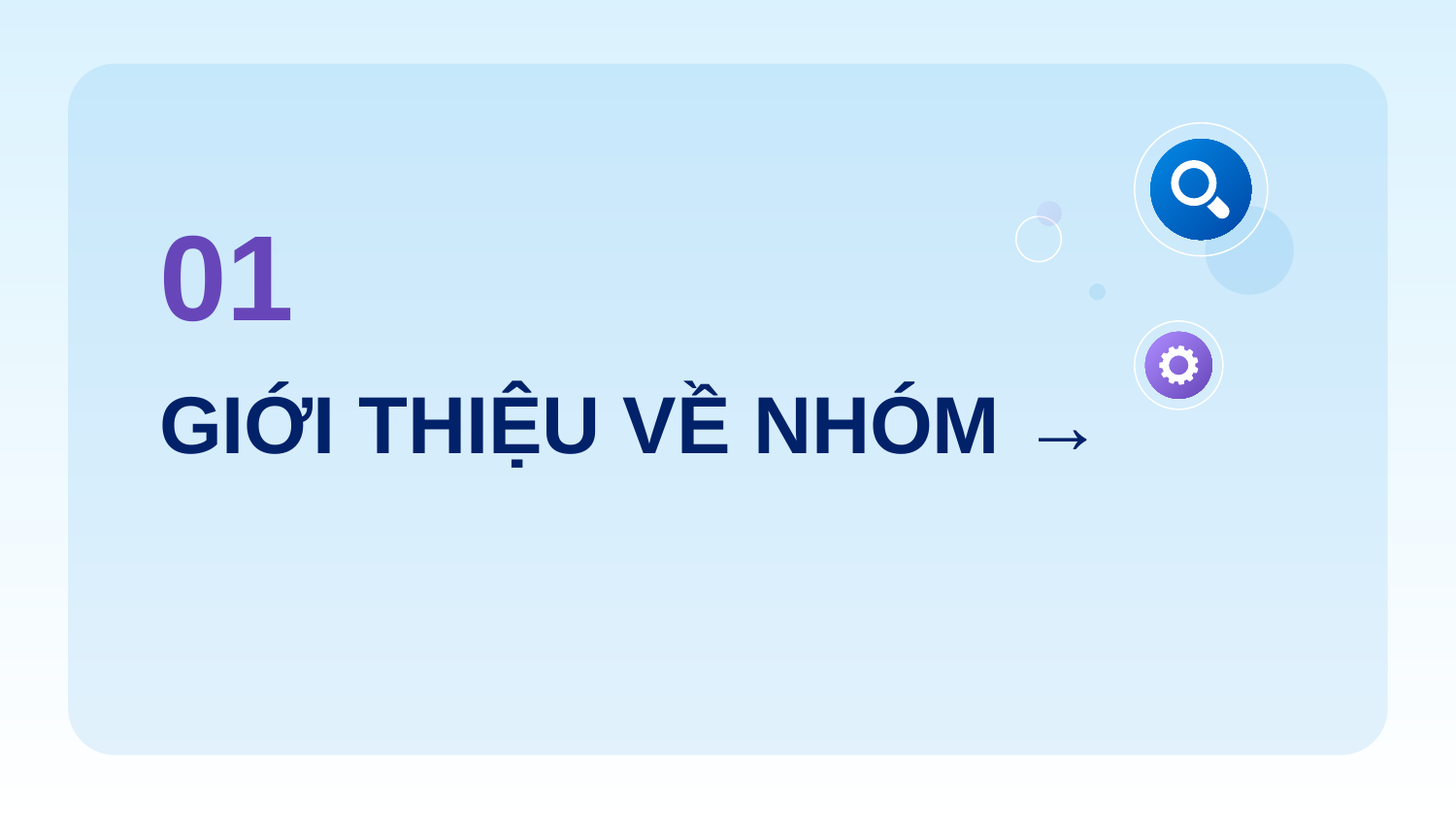

01

# GIỚI THIỆU VỀ NHÓM →